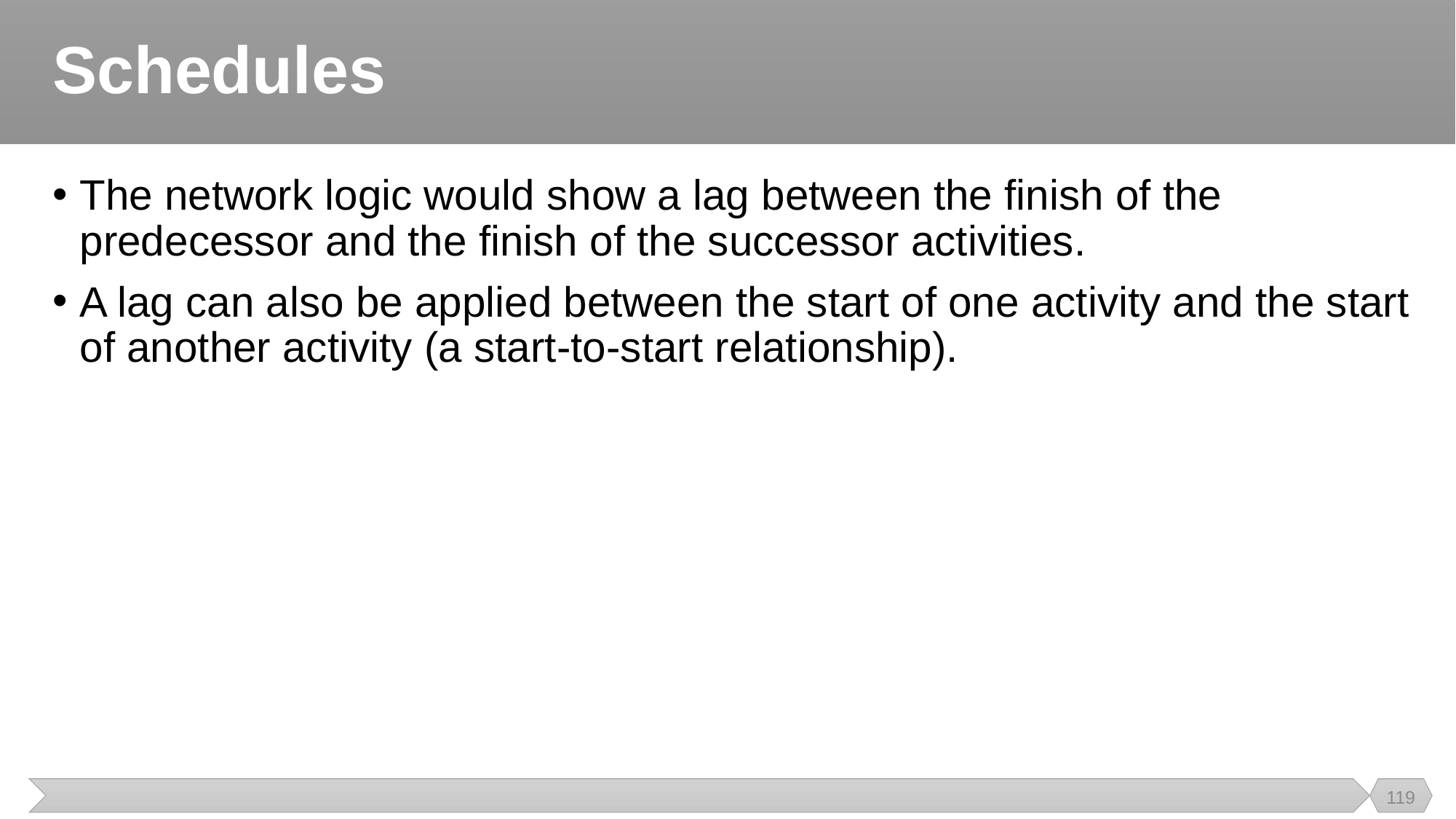

# Schedules
The network logic would show a lag between the finish of the predecessor and the finish of the successor activities.
A lag can also be applied between the start of one activity and the start of another activity (a start-to-start relationship).
119